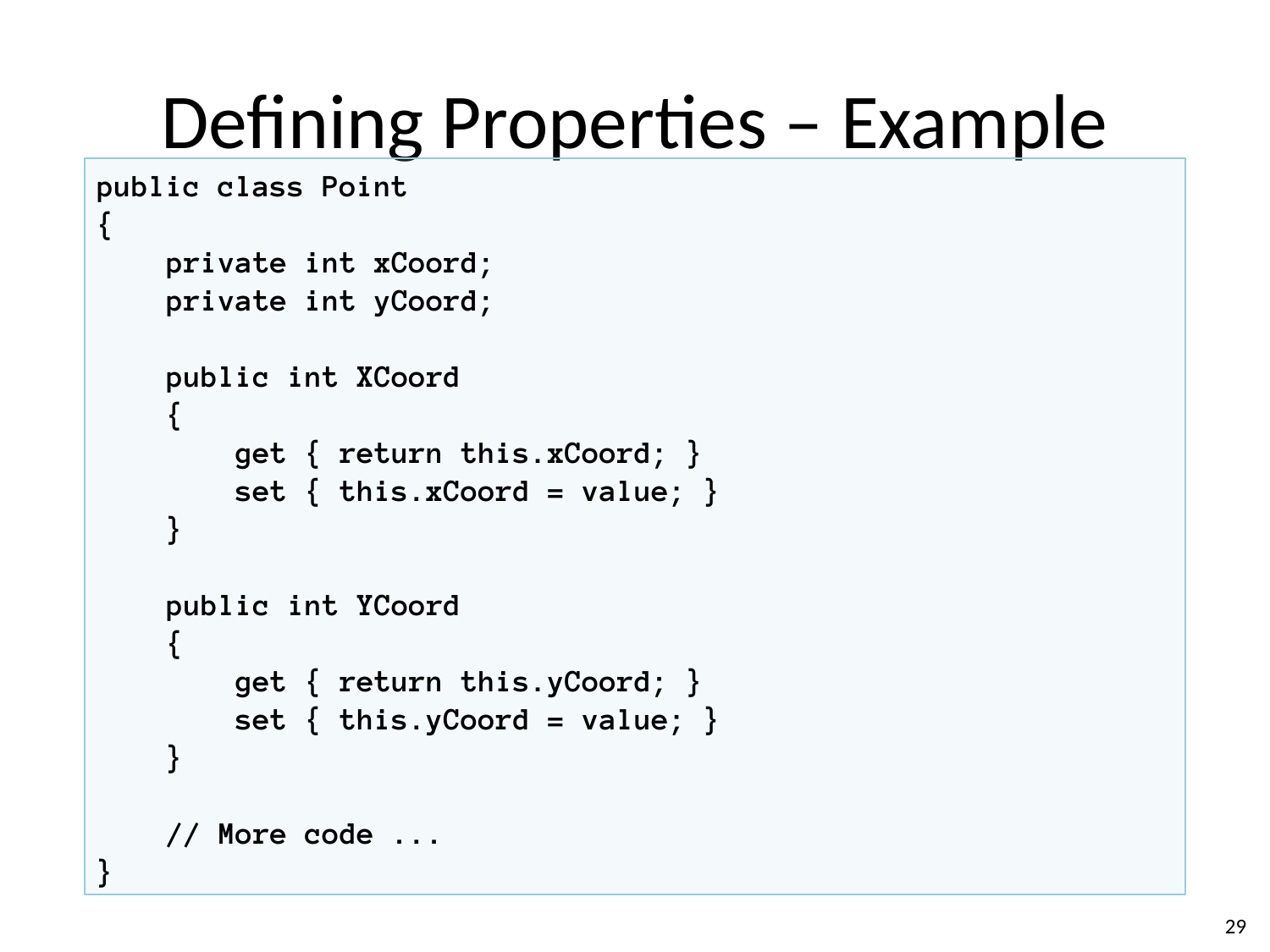

# Defining Properties – Example
public class Point
{
    private int xCoord;
    private int yCoord;

    public int XCoord
    {
        get { return this.xCoord; }
        set { this.xCoord = value; }
    }

    public int YCoord
    {
        get { return this.yCoord; }
        set { this.yCoord = value; }
    }

    // More code ...
}
29